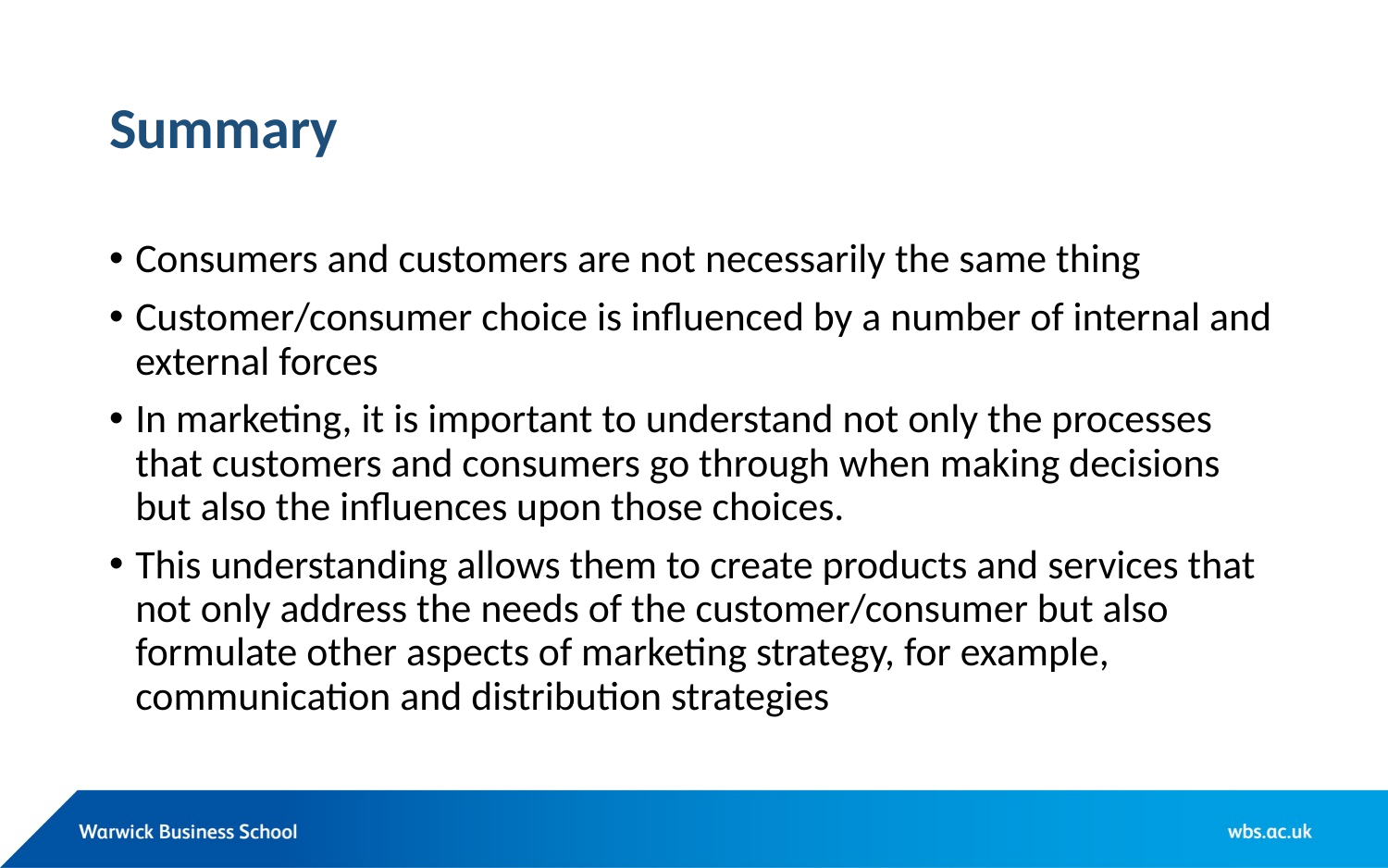

# Summary
Consumers and customers are not necessarily the same thing
Customer/consumer choice is influenced by a number of internal and external forces
In marketing, it is important to understand not only the processes that customers and consumers go through when making decisions but also the influences upon those choices.
This understanding allows them to create products and services that not only address the needs of the customer/consumer but also formulate other aspects of marketing strategy, for example, communication and distribution strategies